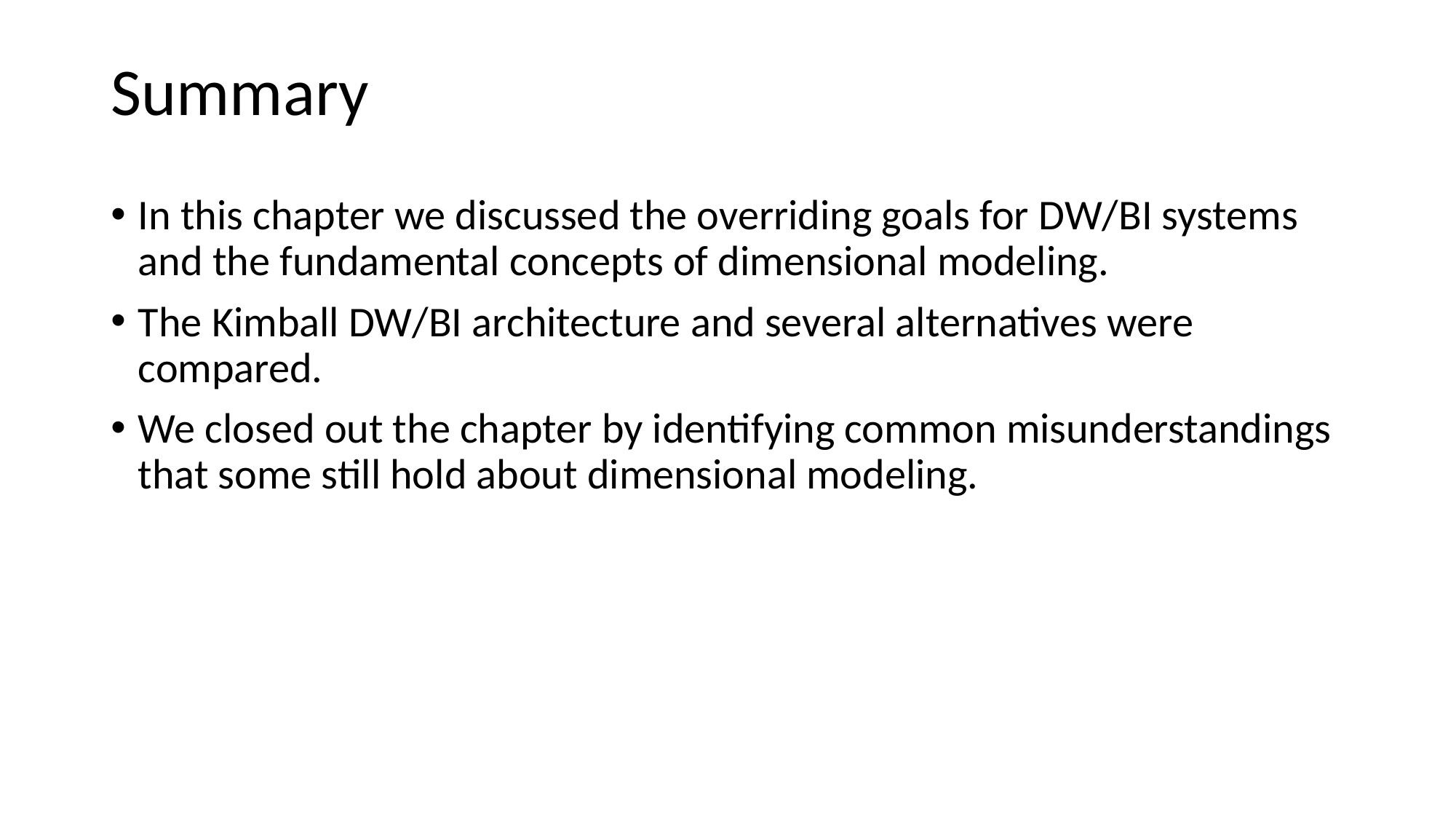

# Summary
In this chapter we discussed the overriding goals for DW/BI systems and the fundamental concepts of dimensional modeling.
The Kimball DW/BI architecture and several alternatives were compared.
We closed out the chapter by identifying common misunderstandings that some still hold about dimensional modeling.